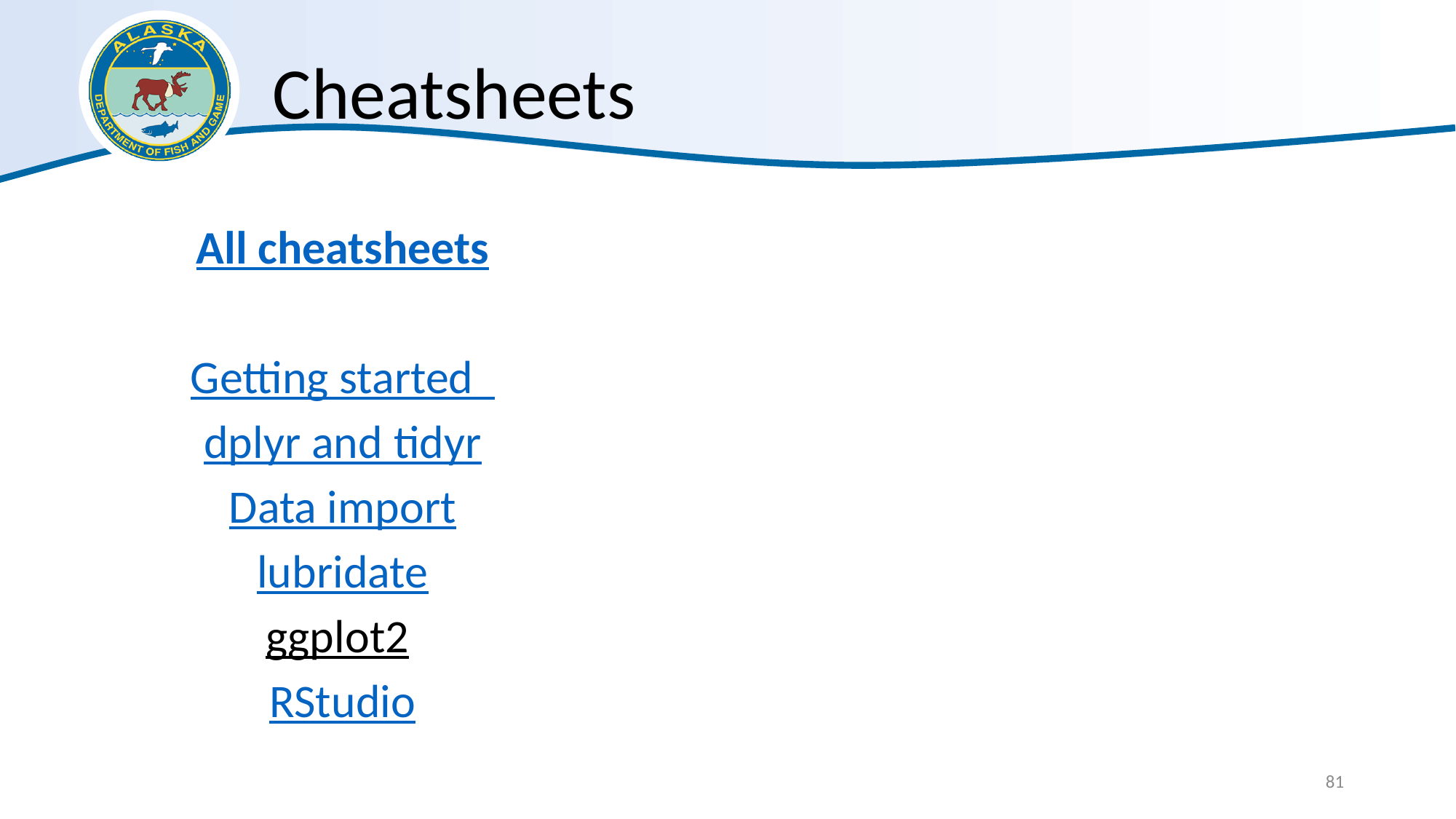

# Cheatsheets
All cheatsheets

Getting started
dplyr and tidyr
Data import
lubridate
ggplot2
RStudio

81